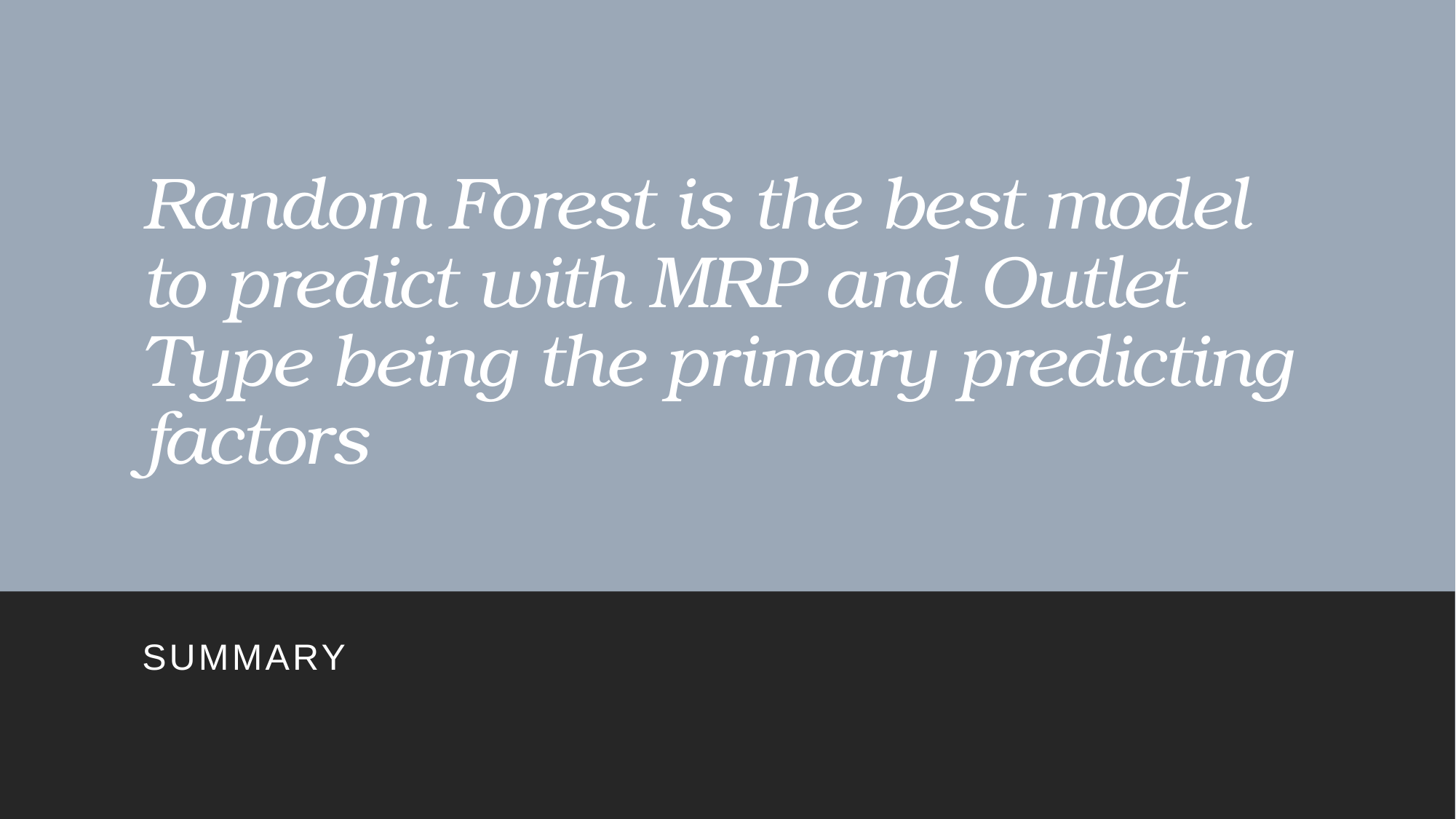

# Random Forest is the best model to predict with MRP and Outlet Type being the primary predicting factors

Summary